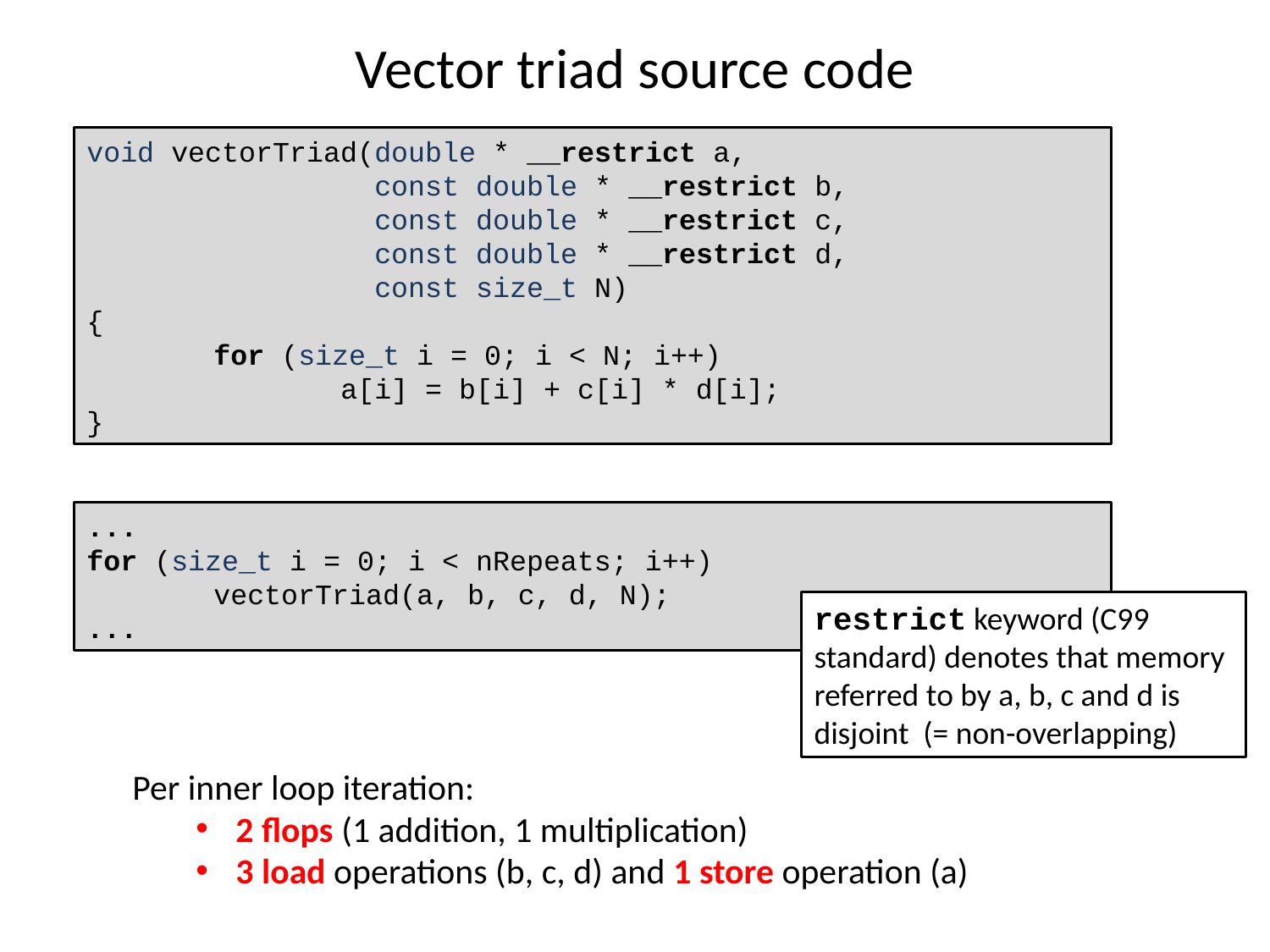

# Vector triad source code
void vectorTriad(double * __restrict a,
                 const double * __restrict b,
                 const double * __restrict c,
                 const double * __restrict d,
                 const size_t N)
{
	for (size_t i = 0; i < N; i++)
		a[i] = b[i] + c[i] * d[i];
}
...
for (size_t i = 0; i < nRepeats; i++)
	vectorTriad(a, b, c, d, N);
...
restrict keyword (C99 standard) denotes that memory referred to by a, b, c and d is disjoint  (= non-overlapping)
Per inner loop iteration:
2 flops (1 addition, 1 multiplication)
3 load operations (b, c, d) and 1 store operation (a)